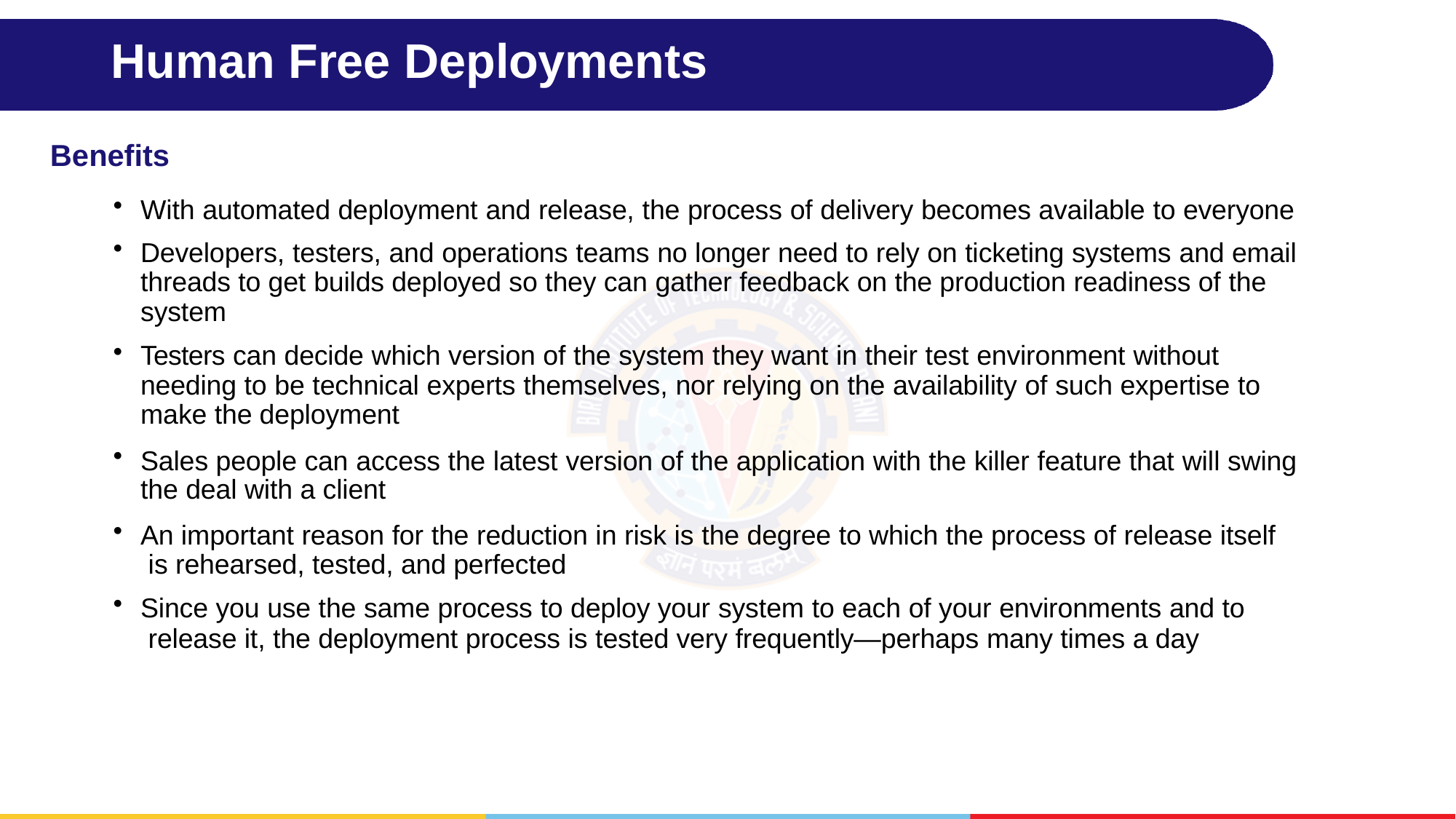

# Human Free Deployments
Benefits
With automated deployment and release, the process of delivery becomes available to everyone
Developers, testers, and operations teams no longer need to rely on ticketing systems and email  threads to get builds deployed so they can gather feedback on the production readiness of the  system
Testers can decide which version of the system they want in their test environment without  needing to be technical experts themselves, nor relying on the availability of such expertise to  make the deployment
Sales people can access the latest version of the application with the killer feature that will swing  the deal with a client
An important reason for the reduction in risk is the degree to which the process of release itself  is rehearsed, tested, and perfected
Since you use the same process to deploy your system to each of your environments and to  release it, the deployment process is tested very frequently—perhaps many times a day